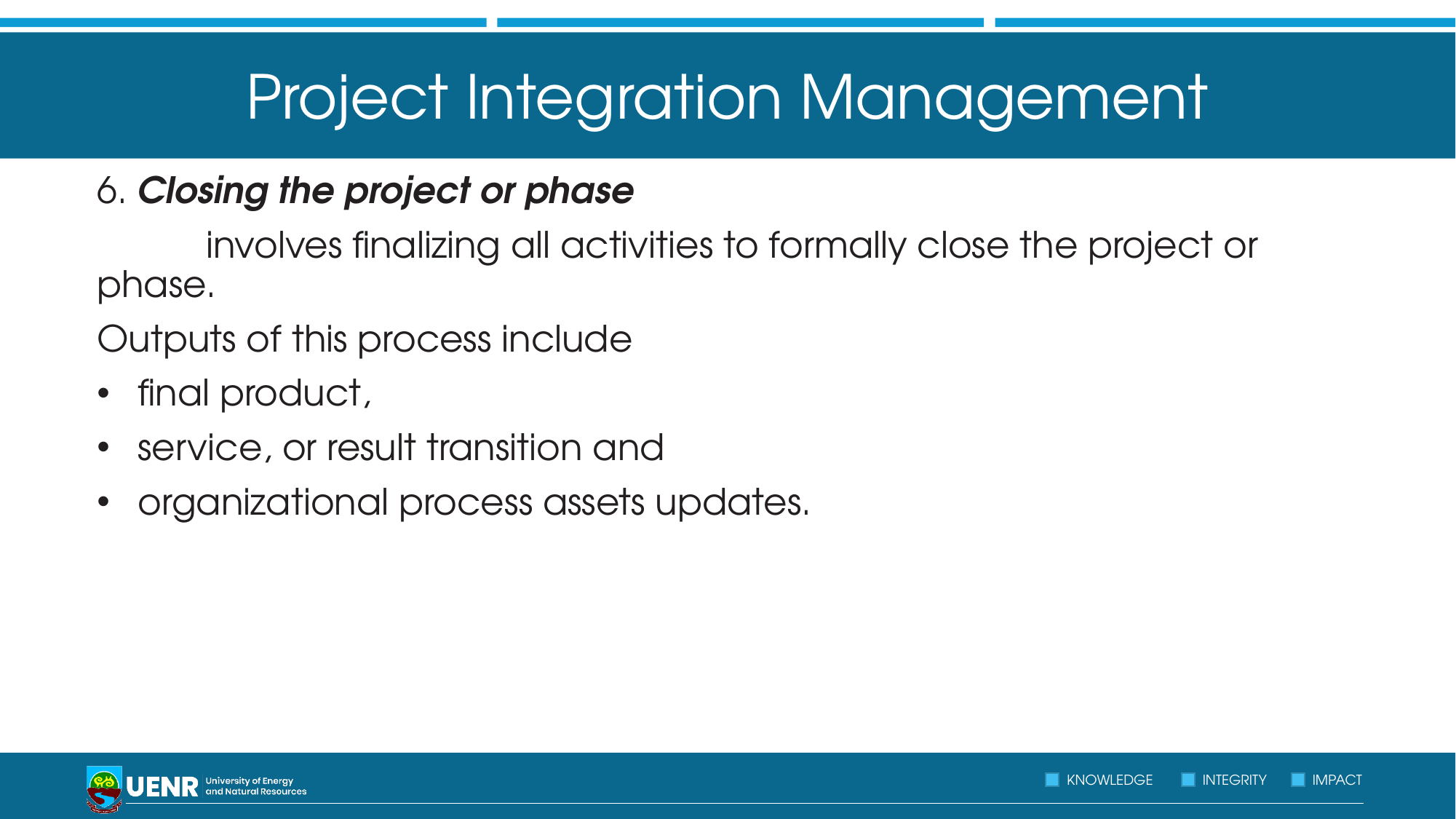

# Project Integration Management
6. Closing the project or phase
	involves finalizing all activities to formally close the project or 	phase.
Outputs of this process include
final product,
service, or result transition and
organizational process assets updates.